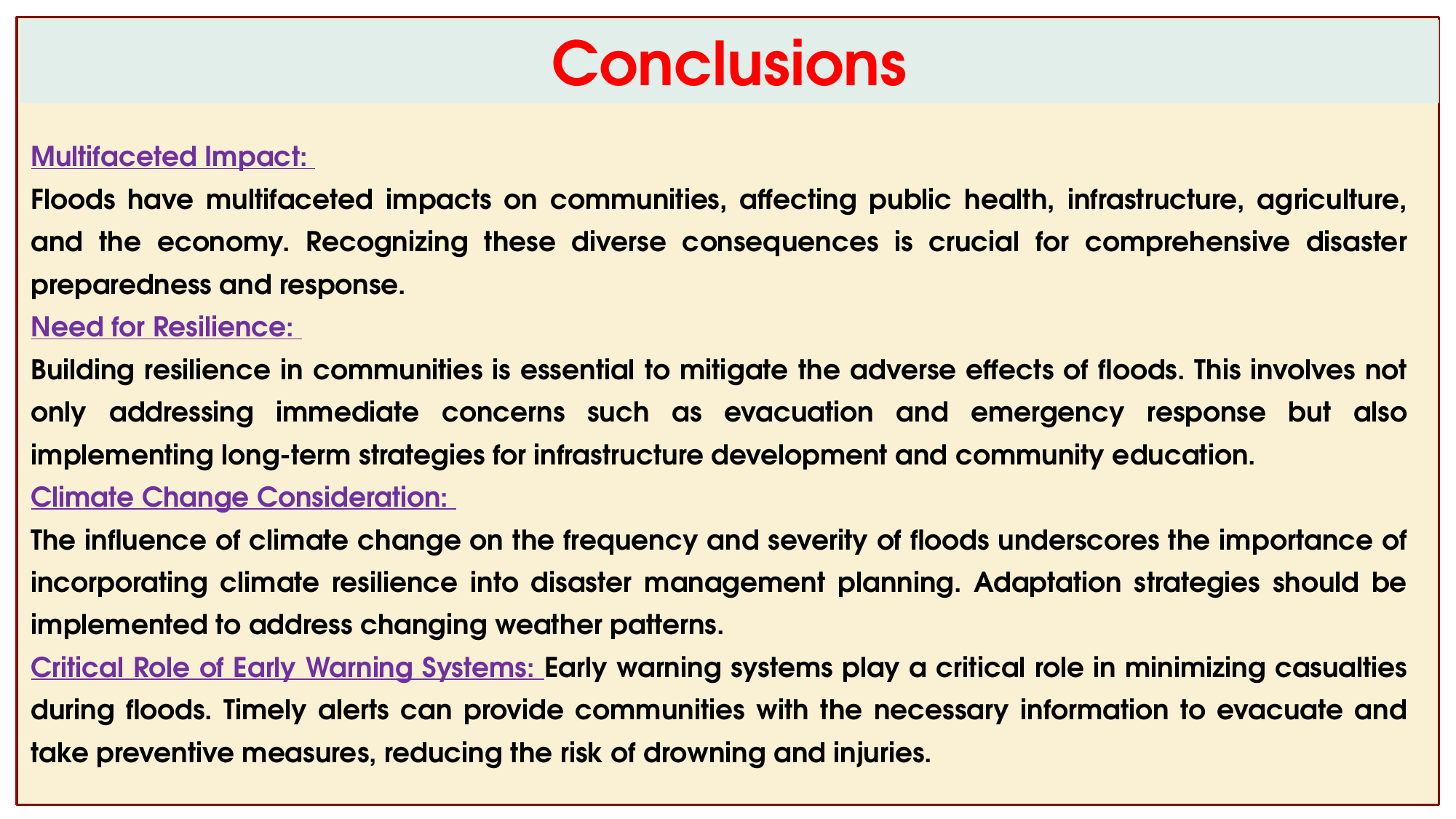

Conclusions
Multifaceted Impact:
Floods have multifaceted impacts on communities, affecting public health, infrastructure, agriculture, and the economy. Recognizing these diverse consequences is crucial for comprehensive disaster preparedness and response.
Need for Resilience:
Building resilience in communities is essential to mitigate the adverse effects of floods. This involves not only addressing immediate concerns such as evacuation and emergency response but also implementing long-term strategies for infrastructure development and community education.
Climate Change Consideration:
The influence of climate change on the frequency and severity of floods underscores the importance of incorporating climate resilience into disaster management planning. Adaptation strategies should be implemented to address changing weather patterns.
Critical Role of Early Warning Systems: Early warning systems play a critical role in minimizing casualties during floods. Timely alerts can provide communities with the necessary information to evacuate and take preventive measures, reducing the risk of drowning and injuries.